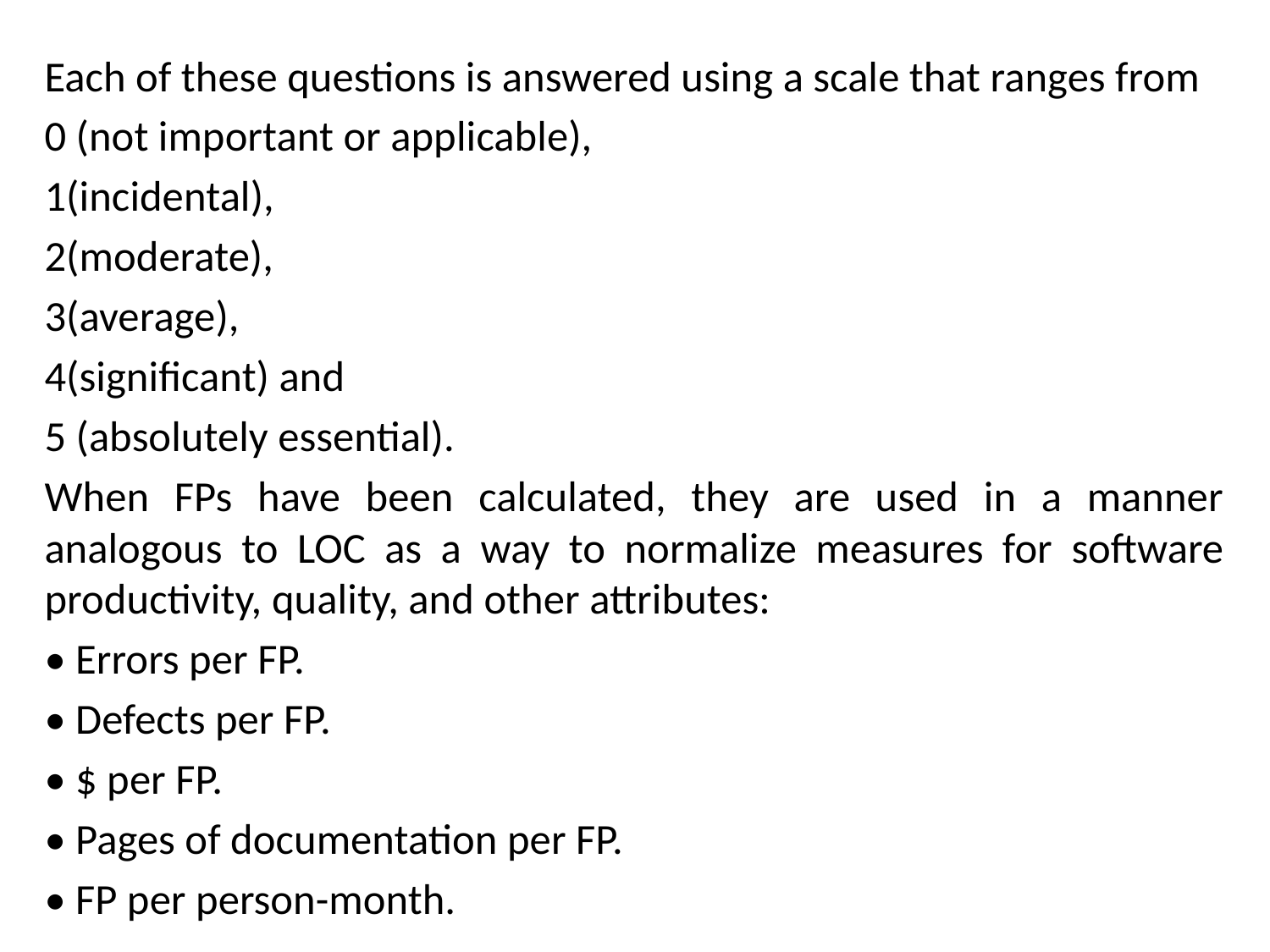

Each of these questions is answered using a scale that ranges from
0 (not important or applicable),
1(incidental),
2(moderate),
3(average),
4(significant) and
5 (absolutely essential).
When FPs have been calculated, they are used in a manner analogous to LOC as a way to normalize measures for software productivity, quality, and other attributes:
• Errors per FP.
• Defects per FP.
• $ per FP.
• Pages of documentation per FP.
• FP per person-month.